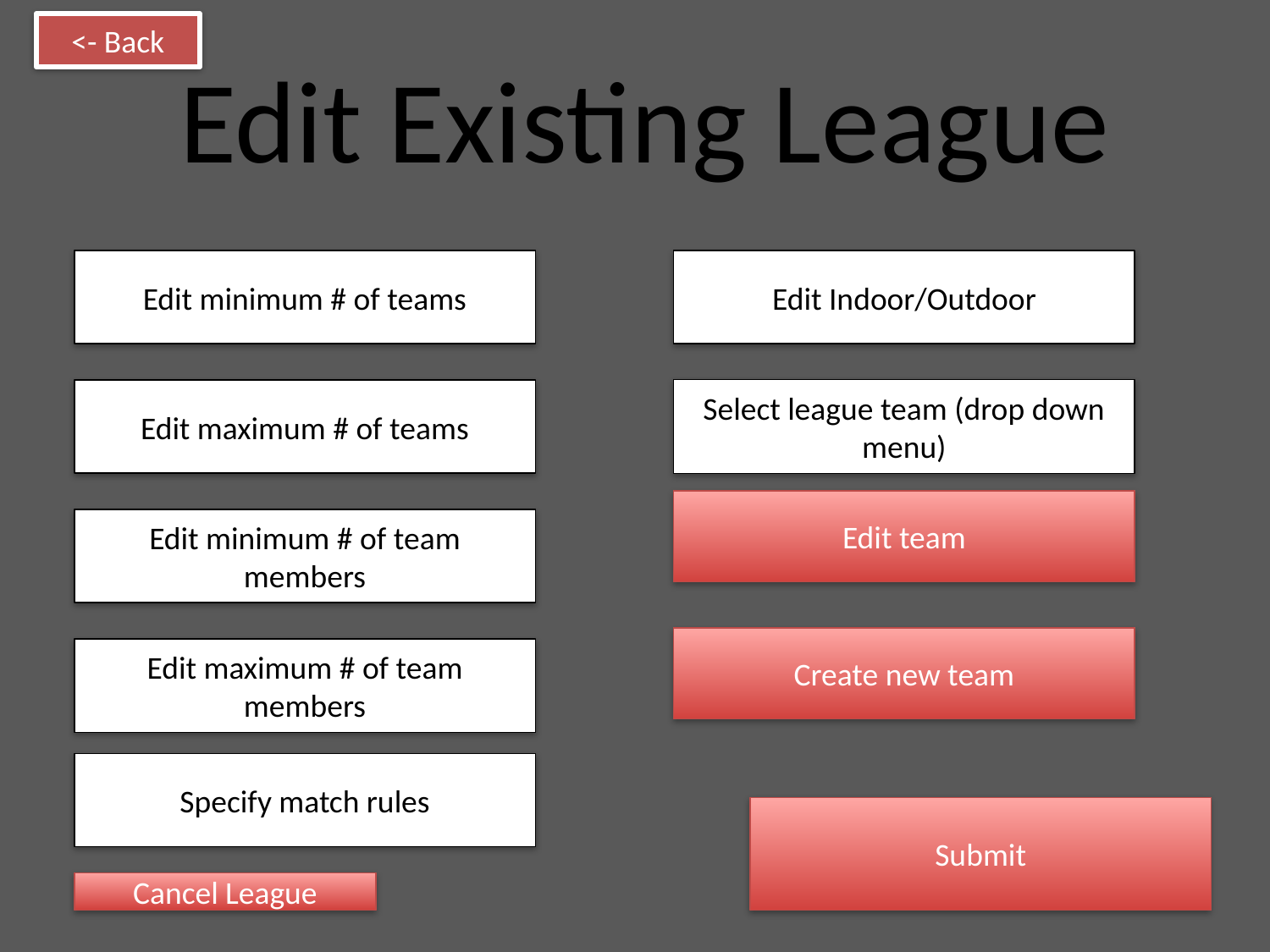

<- Back
Edit Existing League
Edit minimum # of teams
Edit Indoor/Outdoor
Select league team (drop down menu)
Edit maximum # of teams
Edit team
Edit minimum # of team members
Create new team
Edit maximum # of team members
Specify match rules
Submit
Cancel League